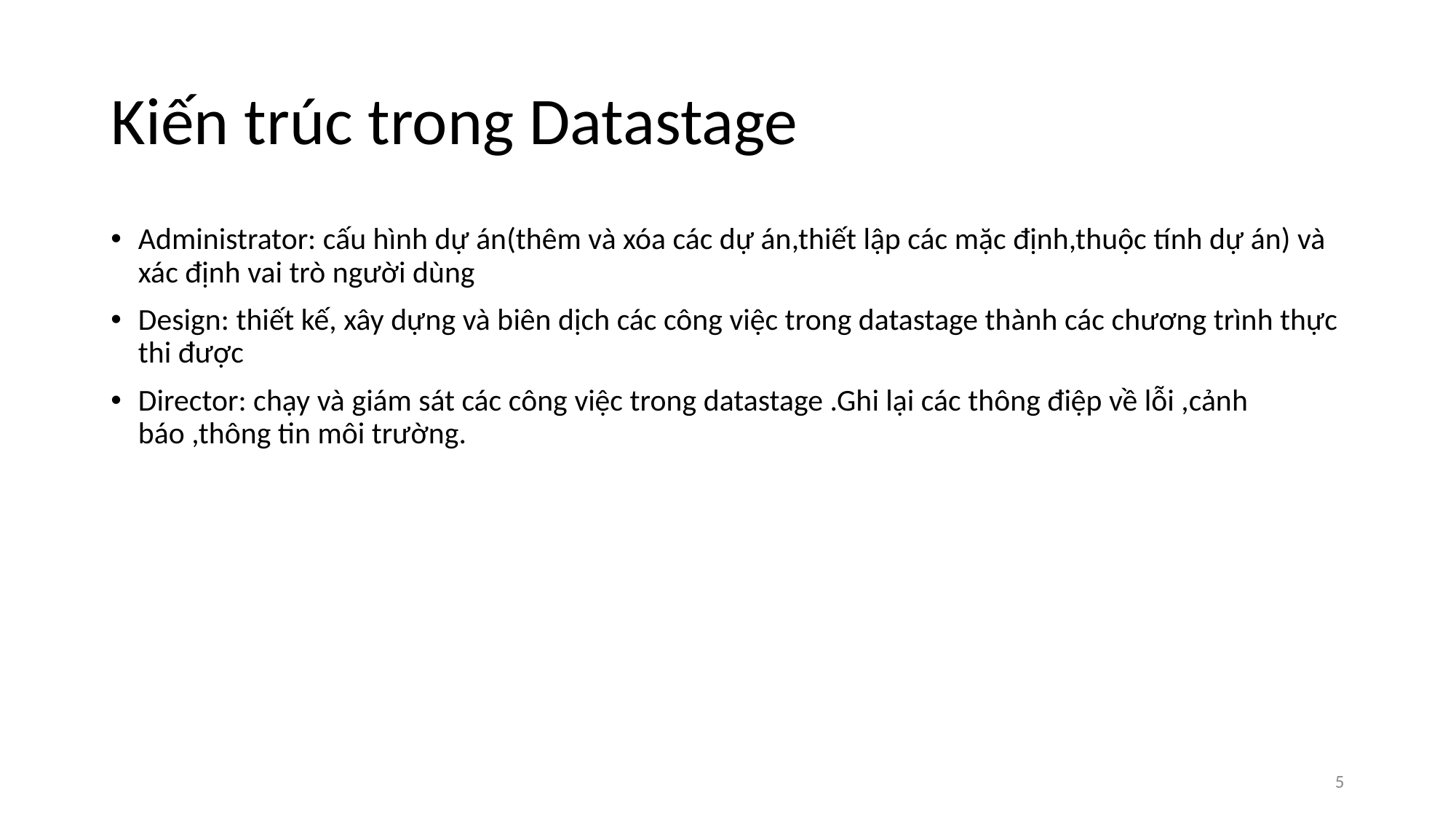

# Kiến trúc trong Datastage
Administrator: cấu hình dự án(thêm và xóa các dự án,thiết lập các mặc định,thuộc tính dự án) và xác định vai trò người dùng
Design: thiết kế, xây dựng và biên dịch các công việc trong datastage thành các chương trình thực thi được
Director: chạy và giám sát các công việc trong datastage .Ghi lại các thông điệp về lỗi ,cảnh báo ,thông tin môi trường.

5